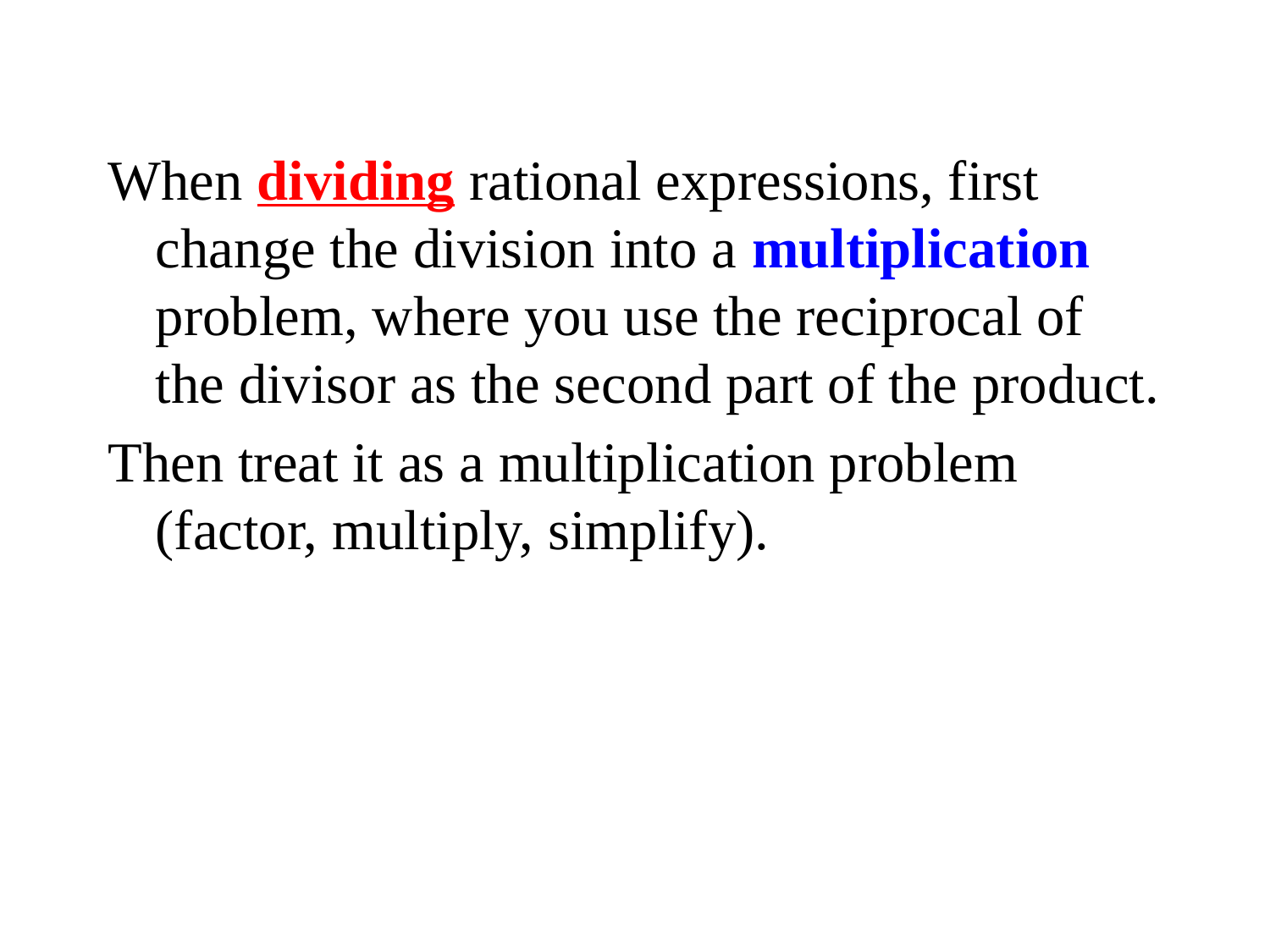

When dividing rational expressions, first change the division into a multiplication problem, where you use the reciprocal of the divisor as the second part of the product.
Then treat it as a multiplication problem (factor, multiply, simplify).